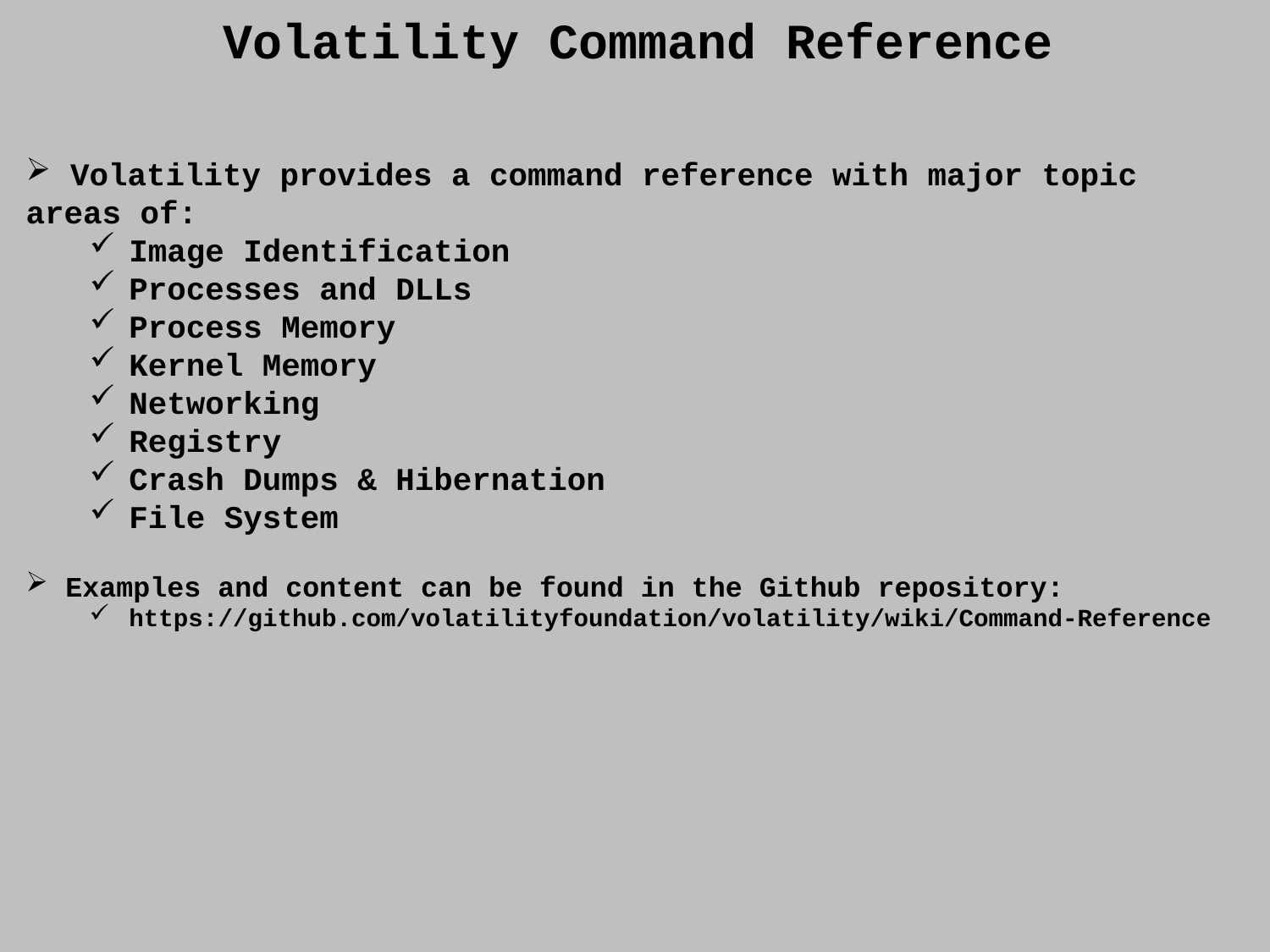

Volatility Command Reference
 Volatility provides a command reference with major topic areas of:
Image Identification
Processes and DLLs
Process Memory
Kernel Memory
Networking
Registry
Crash Dumps & Hibernation
File System

Examples and content can be found in the Github repository:
https://github.com/volatilityfoundation/volatility/wiki/Command-Reference